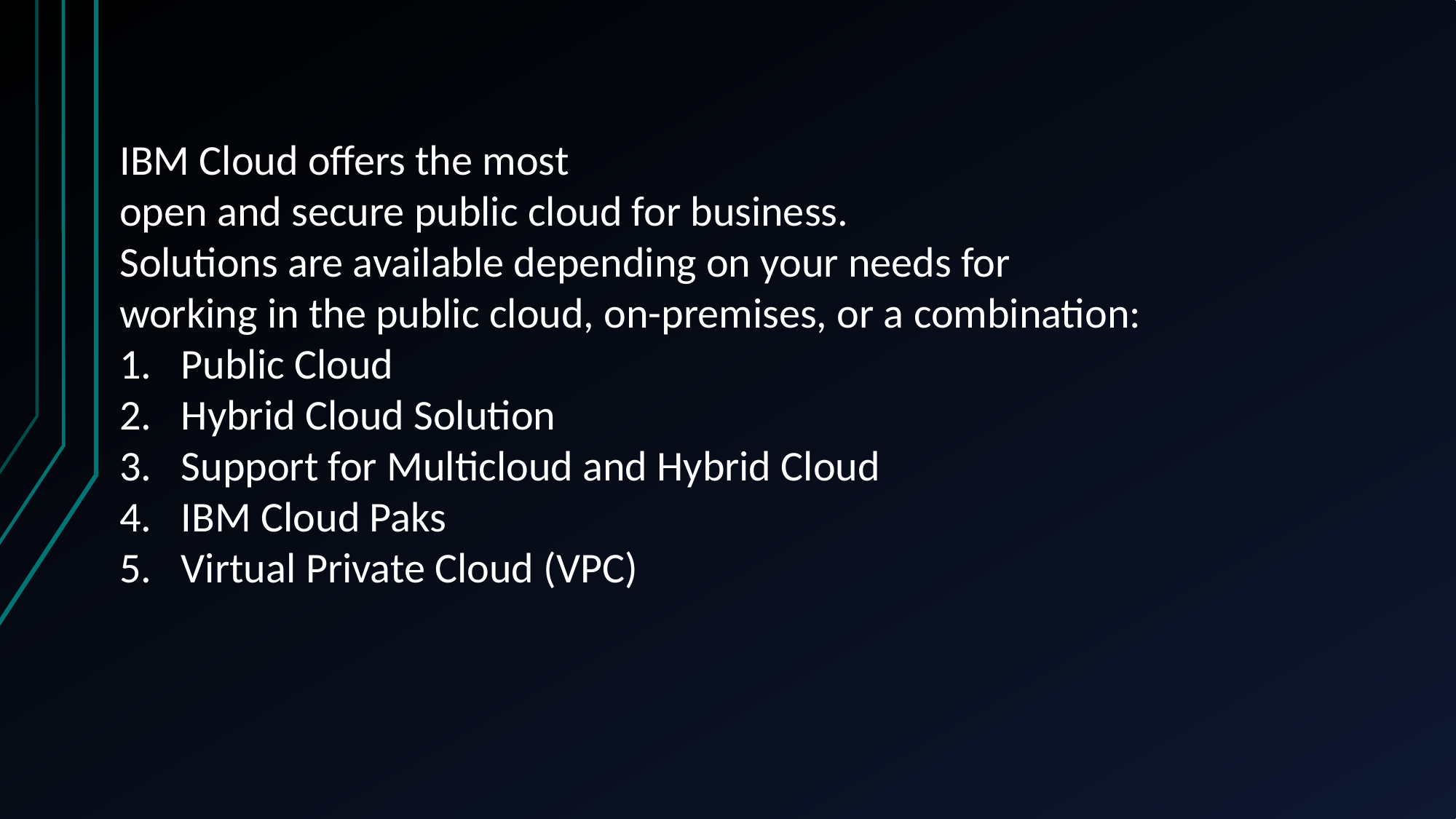

IBM Cloud offers the most
open and secure public cloud for business.
Solutions are available depending on your needs for
working in the public cloud, on-premises, or a combination:
Public Cloud
Hybrid Cloud Solution
Support for Multicloud and Hybrid Cloud
IBM Cloud Paks
Virtual Private Cloud (VPC)